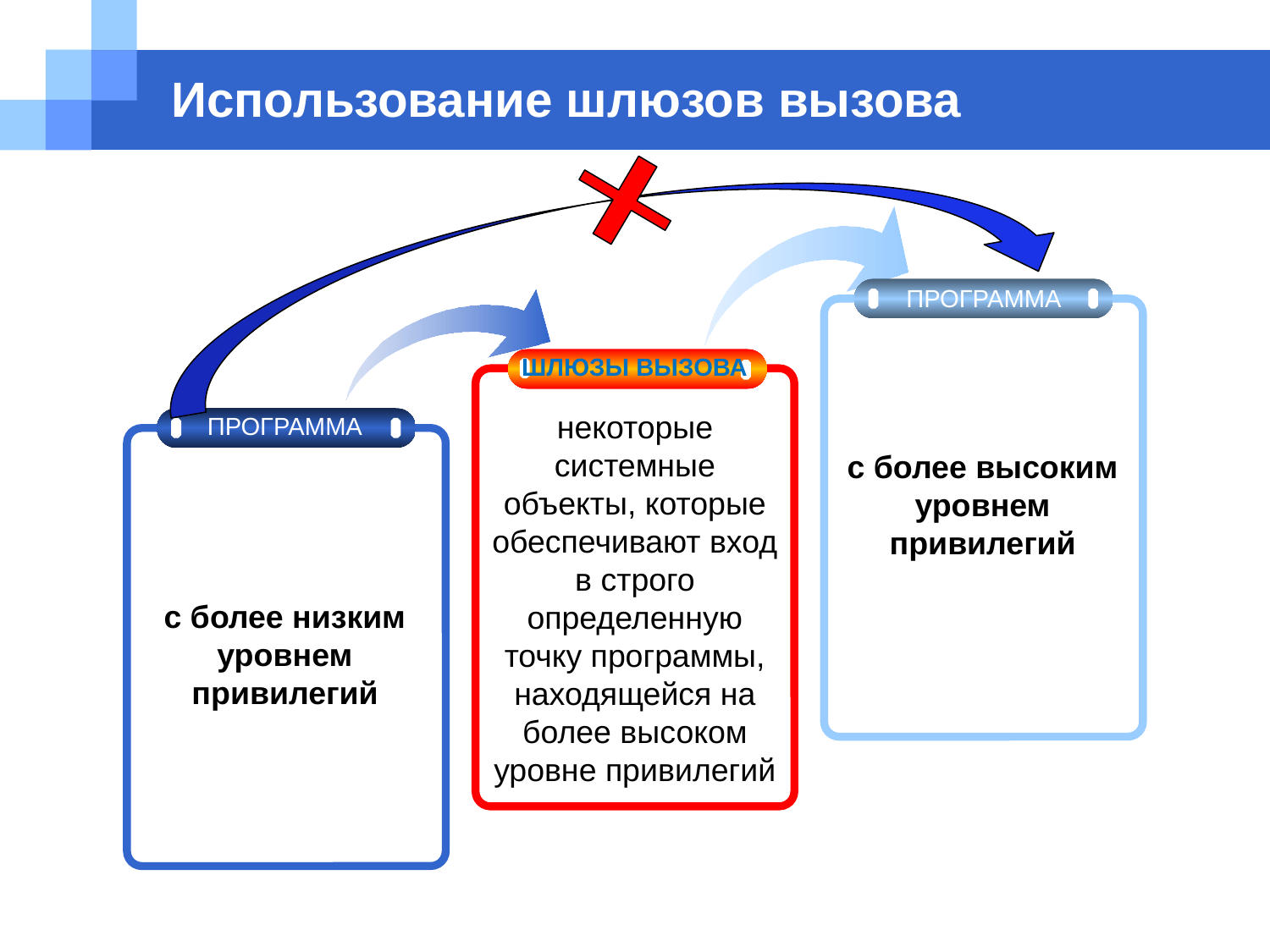

# Использование шлюзов вызова

ПРОГРАММА

ШЛЮЗЫ ВЫЗОВА

некоторые системные объекты, которые обеспечивают вход в строго определенную точку программы, находящейся на более высоком уровне привилегий
ПРОГРАММА

с более низким уровнем привилегий
с более высоким уровнем привилегий